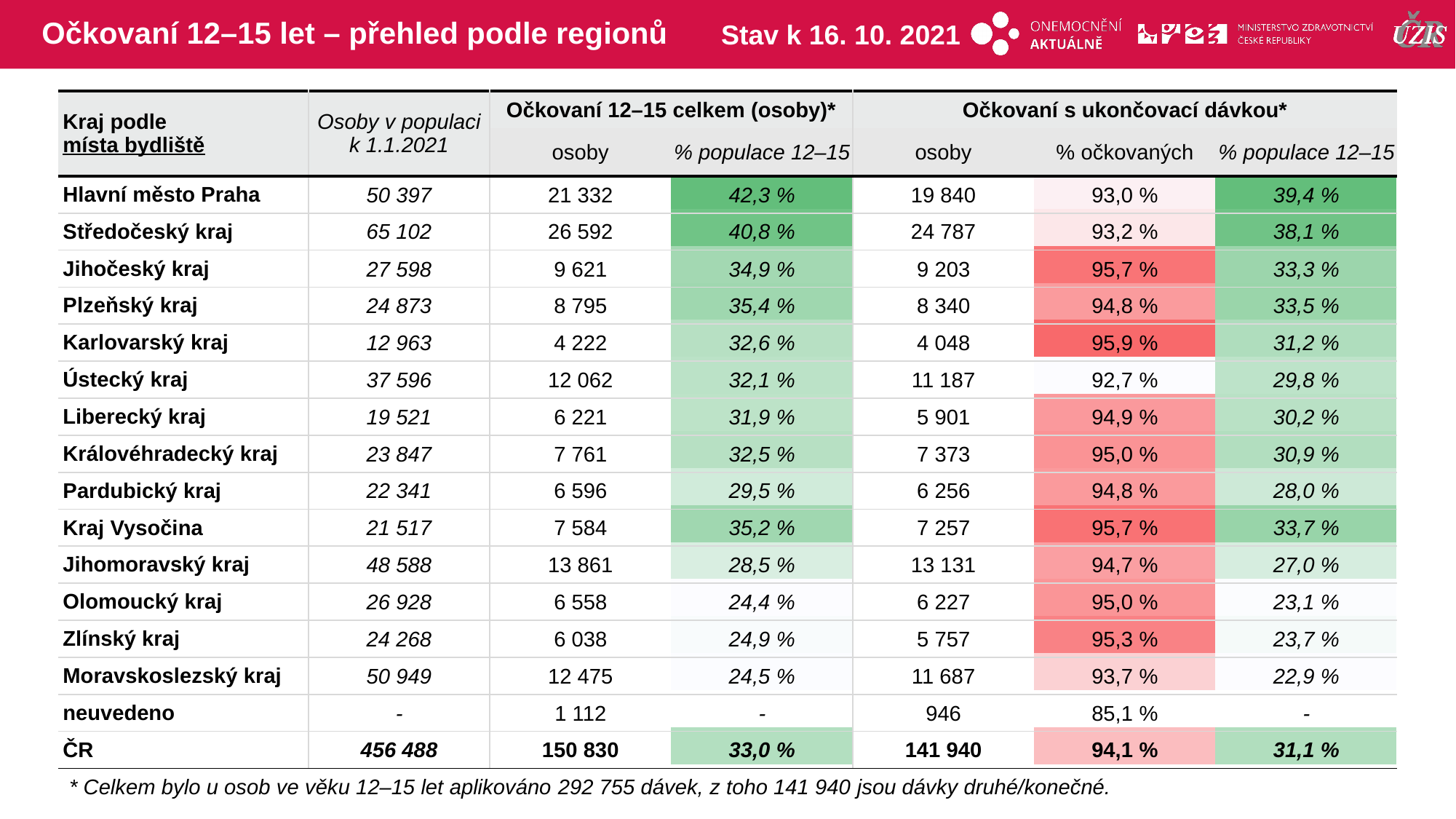

# Očkovaní 12–15 let – přehled podle regionů
Stav k 16. 10. 2021
| Kraj podle místa bydliště | Osoby v populaci k 1.1.2021 | Očkovaní 12–15 celkem (osoby)\* |  | Očkovaní s ukončovací dávkou\* |  |  |
| --- | --- | --- | --- | --- | --- | --- |
|  |  | osoby | % populace 12–15 | osoby | % očkovaných | % populace 12–15 |
| Hlavní město Praha | 50 397 | 21 332 | 42,3 % | 19 840 | 93,0 % | 39,4 % |
| Středočeský kraj | 65 102 | 26 592 | 40,8 % | 24 787 | 93,2 % | 38,1 % |
| Jihočeský kraj | 27 598 | 9 621 | 34,9 % | 9 203 | 95,7 % | 33,3 % |
| Plzeňský kraj | 24 873 | 8 795 | 35,4 % | 8 340 | 94,8 % | 33,5 % |
| Karlovarský kraj | 12 963 | 4 222 | 32,6 % | 4 048 | 95,9 % | 31,2 % |
| Ústecký kraj | 37 596 | 12 062 | 32,1 % | 11 187 | 92,7 % | 29,8 % |
| Liberecký kraj | 19 521 | 6 221 | 31,9 % | 5 901 | 94,9 % | 30,2 % |
| Královéhradecký kraj | 23 847 | 7 761 | 32,5 % | 7 373 | 95,0 % | 30,9 % |
| Pardubický kraj | 22 341 | 6 596 | 29,5 % | 6 256 | 94,8 % | 28,0 % |
| Kraj Vysočina | 21 517 | 7 584 | 35,2 % | 7 257 | 95,7 % | 33,7 % |
| Jihomoravský kraj | 48 588 | 13 861 | 28,5 % | 13 131 | 94,7 % | 27,0 % |
| Olomoucký kraj | 26 928 | 6 558 | 24,4 % | 6 227 | 95,0 % | 23,1 % |
| Zlínský kraj | 24 268 | 6 038 | 24,9 % | 5 757 | 95,3 % | 23,7 % |
| Moravskoslezský kraj | 50 949 | 12 475 | 24,5 % | 11 687 | 93,7 % | 22,9 % |
| neuvedeno | - | 1 112 | - | 946 | 85,1 % | - |
| ČR | 456 488 | 150 830 | 33,0 % | 141 940 | 94,1 % | 31,1 % |
|  |  |  |  |  |  |
| --- | --- | --- | --- | --- | --- |
|  |  |  |  |  |  |
|  |  |  |  |  |  |
|  |  |  |  |  |  |
|  |  |  |  |  |  |
|  |  |  |  |  |  |
|  |  |  |  |  |  |
|  |  |  |  |  |  |
|  |  |  |  |  |  |
|  |  |  |  |  |  |
|  |  |  |  |  |  |
|  |  |  |  |  |  |
|  |  |  |  |  |  |
|  |  |  |  |  |  |
|  |  |  |  |  |  |
|  |  |  |  |  |  |
* Celkem bylo u osob ve věku 12–15 let aplikováno 292 755 dávek, z toho 141 940 jsou dávky druhé/konečné.